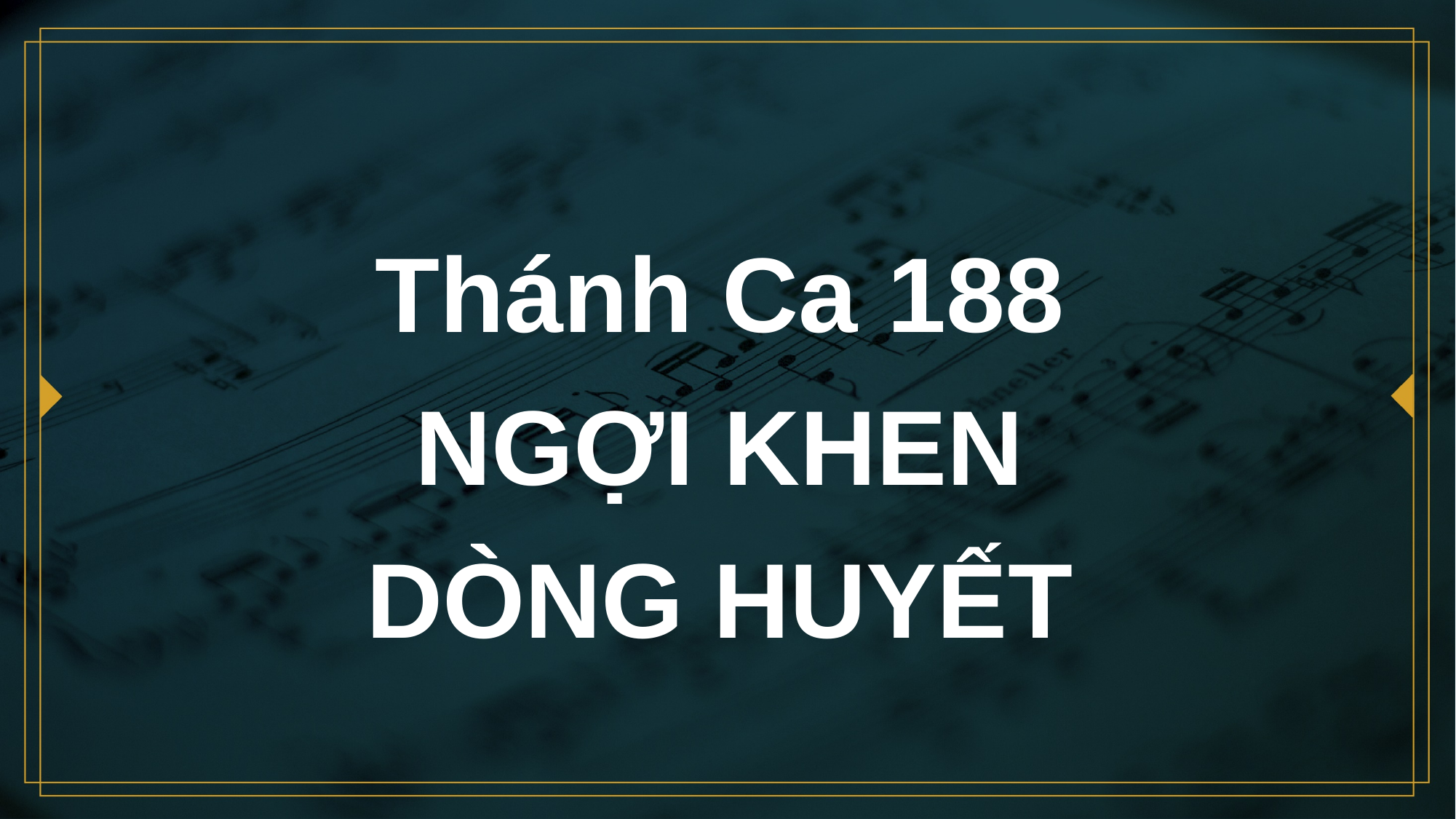

# Thánh Ca 188 NGỢI KHEN DÒNG HUYẾT